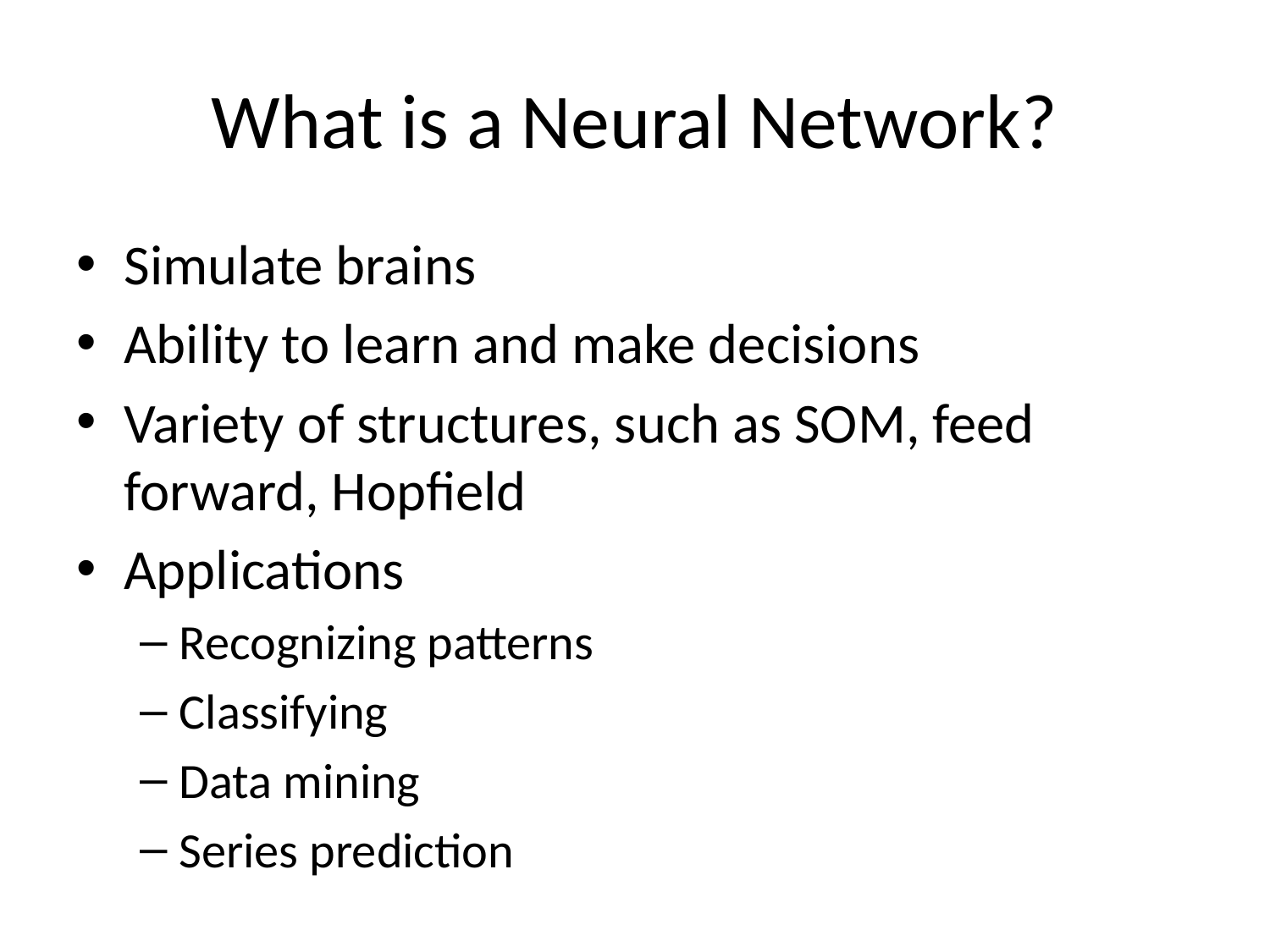

# What is a Neural Network?
Simulate brains
Ability to learn and make decisions
Variety of structures, such as SOM, feed forward, Hopfield
Applications
Recognizing patterns
Classifying
Data mining
Series prediction